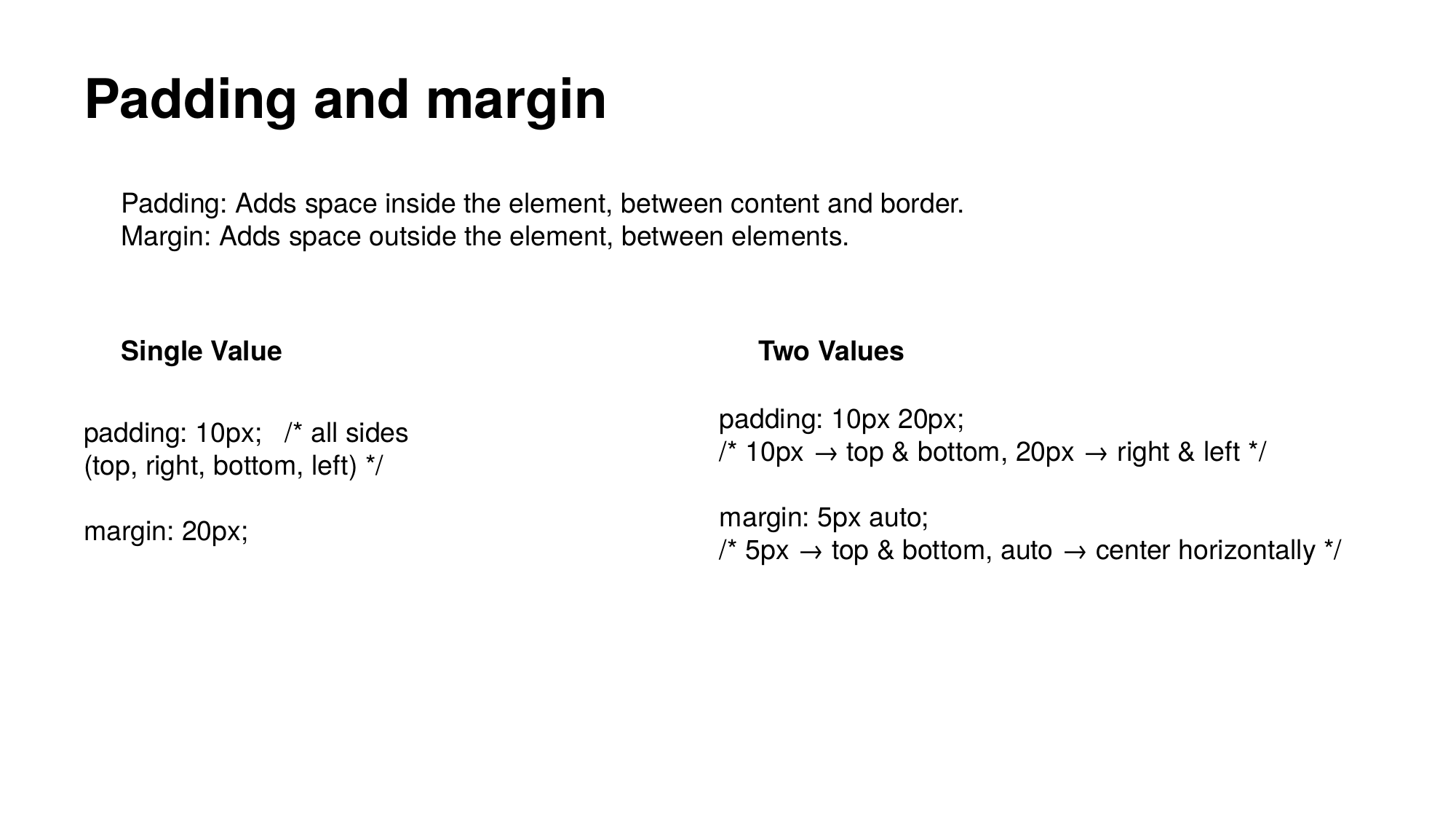

# Padding and margin
Padding: Adds space inside the element, between content and border.
Margin: Adds space outside the element, between elements.
Single Value
Two Values
padding: 10px 20px;
/* 10px → top & bottom, 20px → right & left */

margin: 5px auto;
/* 5px → top & bottom, auto → center horizontally */
padding: 10px;   /* all sides (top, right, bottom, left) */

margin: 20px;